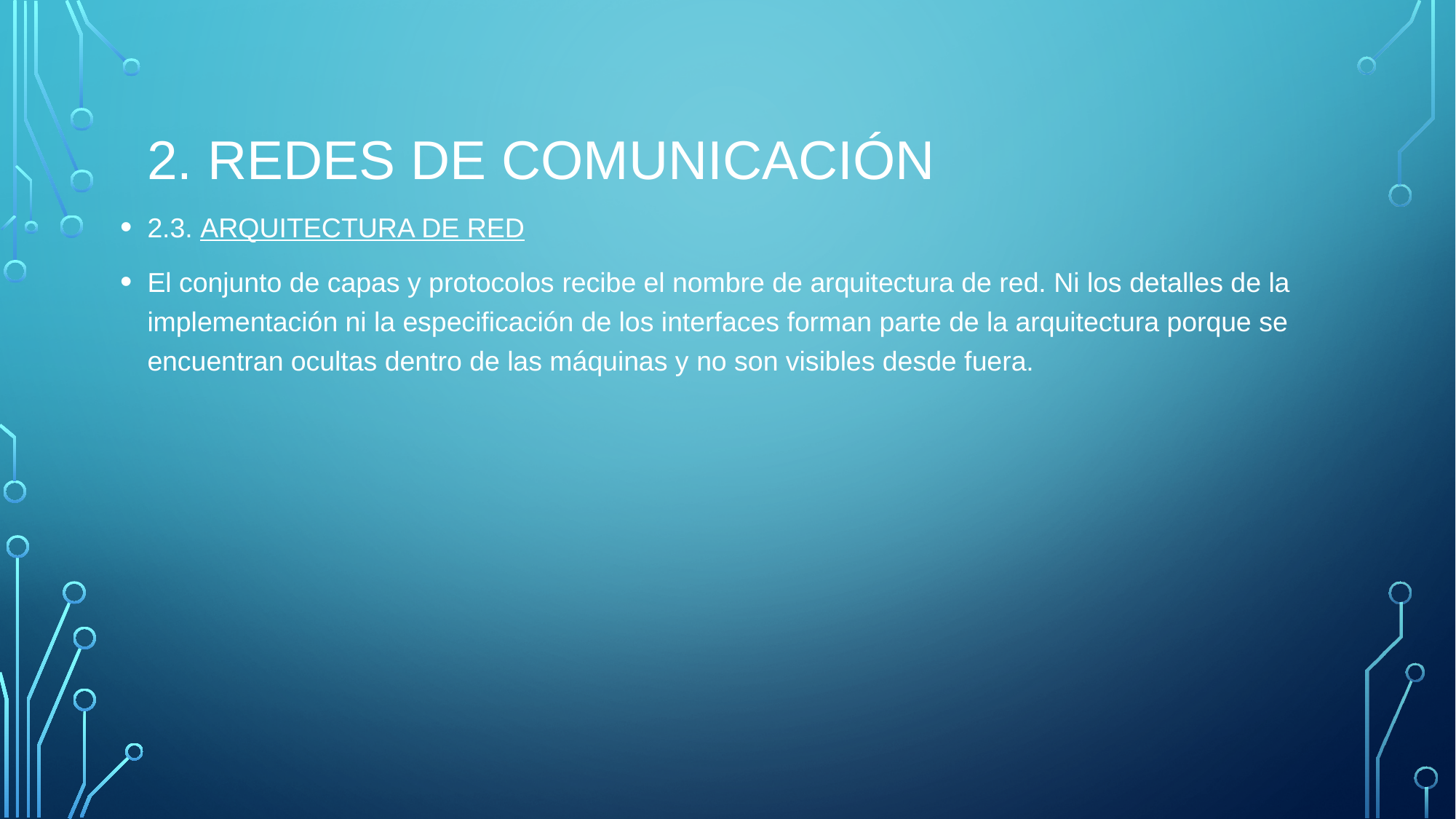

# 2. Redes de comunicacióN
2.3. ARQUITECTURA DE RED
El conjunto de capas y protocolos recibe el nombre de arquitectura de red. Ni los detalles de la implementación ni la especificación de los interfaces forman parte de la arquitectura porque se encuentran ocultas dentro de las máquinas y no son visibles desde fuera.